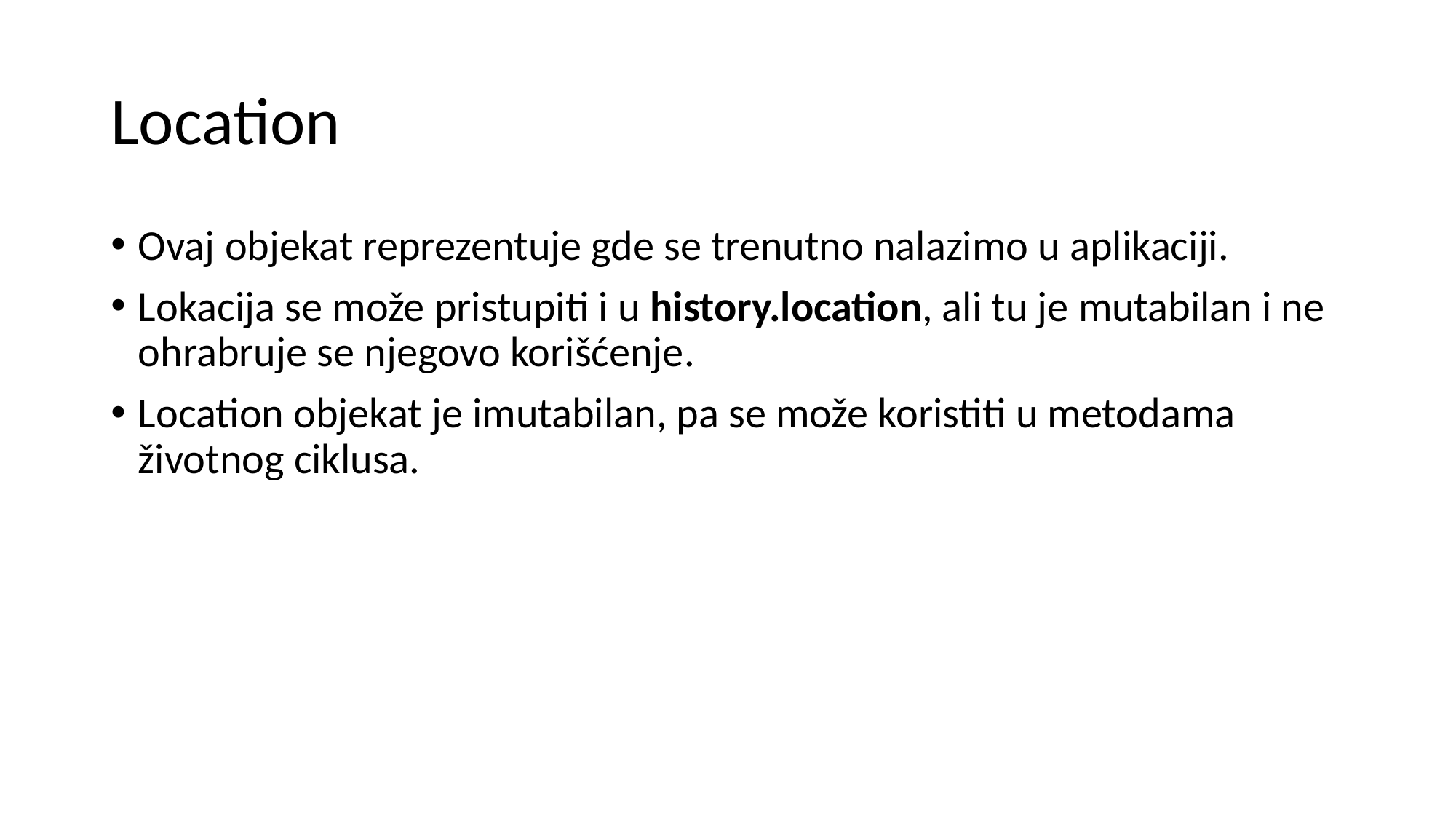

# Location
Ovaj objekat reprezentuje gde se trenutno nalazimo u aplikaciji.
Lokacija se može pristupiti i u history.location, ali tu je mutabilan i ne ohrabruje se njegovo korišćenje.
Location objekat je imutabilan, pa se može koristiti u metodama životnog ciklusa.